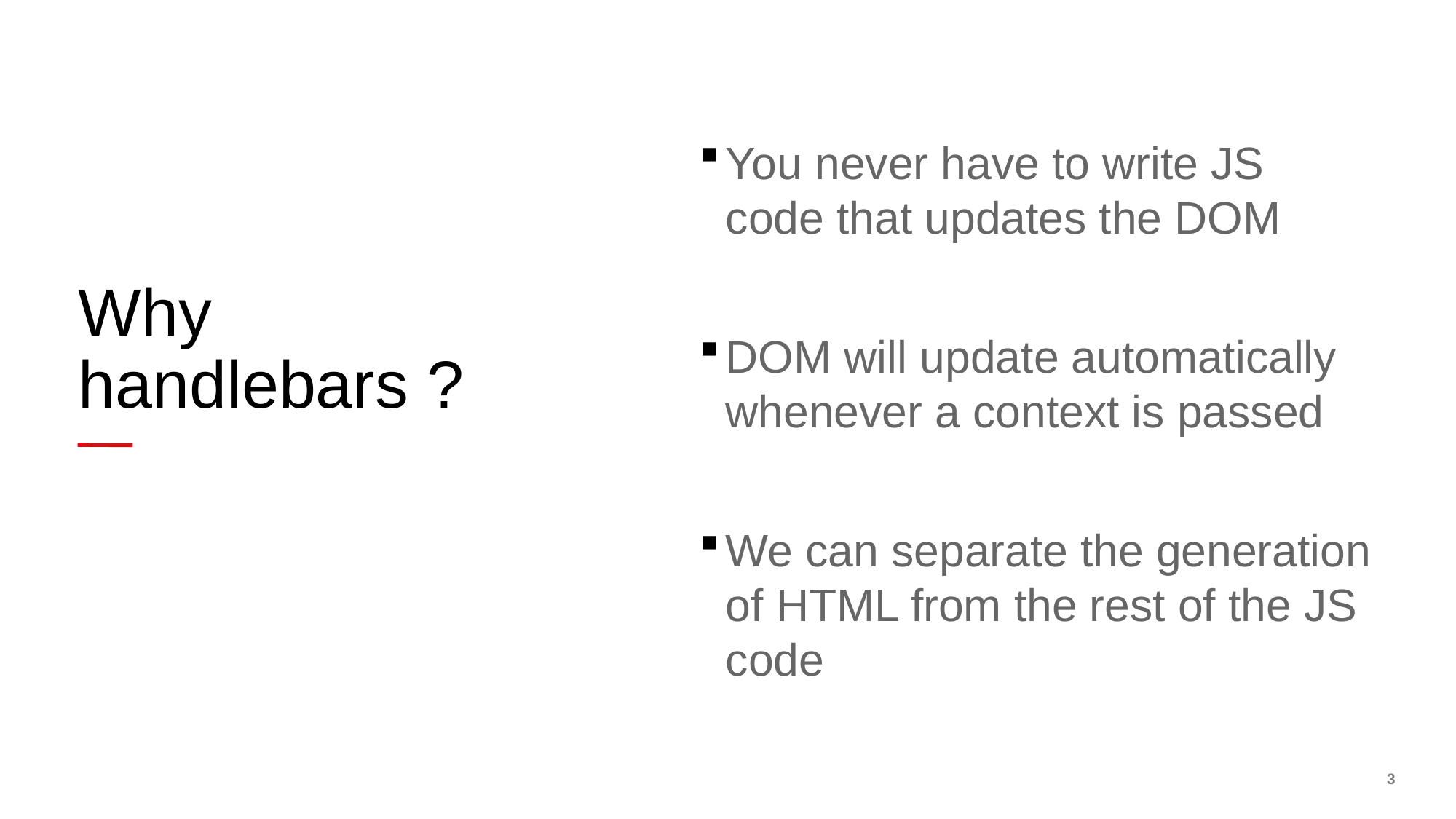

You never have to write JS code that updates the DOM

DOM will update automatically whenever a context is passed

We can separate the generation of HTML from the rest of the JS code
# Why handlebars ?